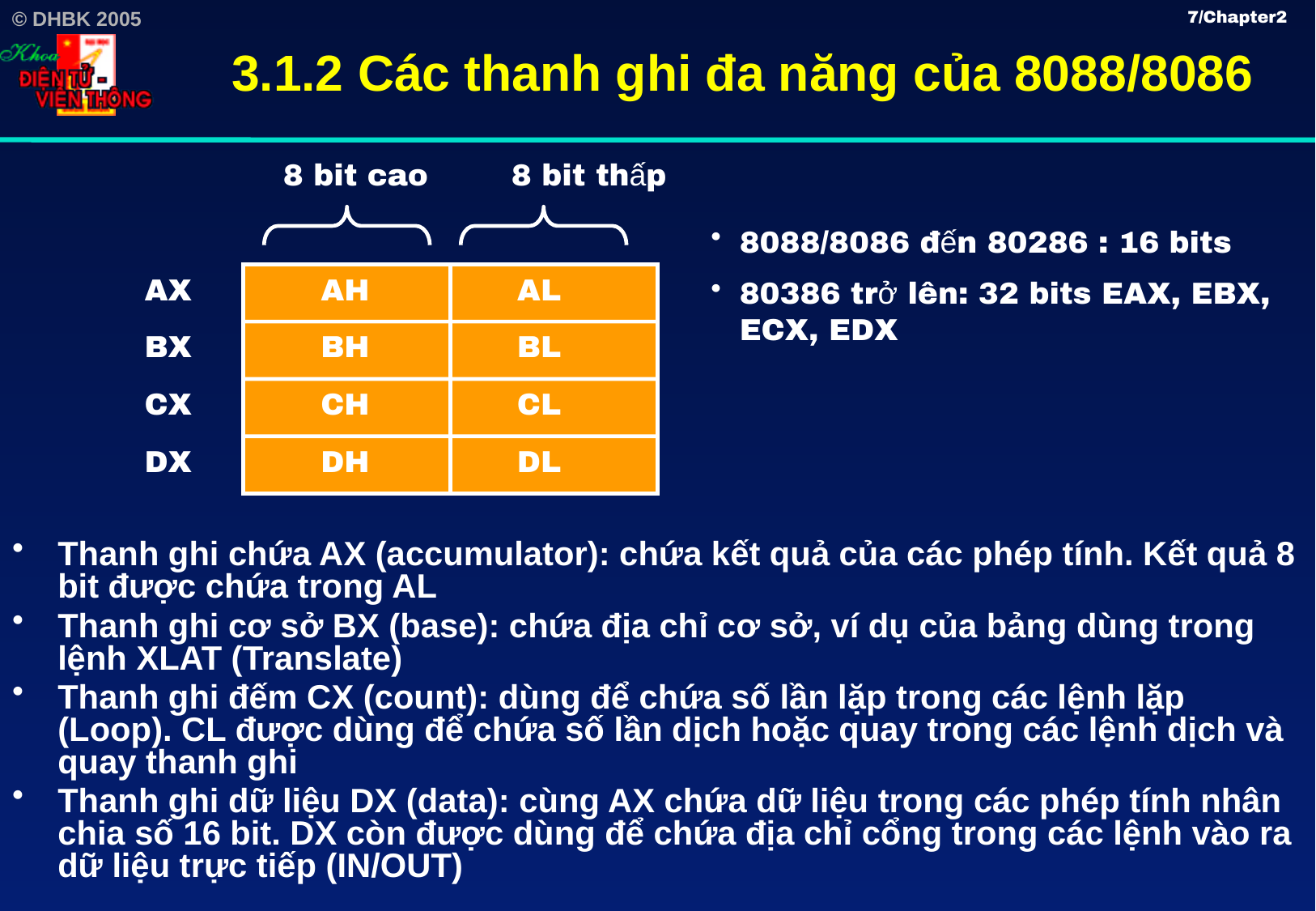

# 3.1.2 Các thanh ghi đa năng của 8088/8086
7/Chapter2

Thanh ghi chứa AX (accumulator): chứa kết quả của các phép tính. Kết quả 8 bit được chứa trong AL
Thanh ghi cơ sở BX (base): chứa địa chỉ cơ sở, ví dụ của bảng dùng trong lệnh XLAT (Translate)
Thanh ghi đếm CX (count): dùng để chứa số lần lặp trong các lệnh lặp (Loop). CL được dùng để chứa số lần dịch hoặc quay trong các lệnh dịch và quay thanh ghi
Thanh ghi dữ liệu DX (data): cùng AX chứa dữ liệu trong các phép tính nhân chia số 16 bit. DX còn được dùng để chứa địa chỉ cổng trong các lệnh vào ra dữ liệu trực tiếp (IN/OUT)

8 bit cao
8 bit thấp
8088/8086 đến 80286 : 16 bits
80386 trở lên: 32 bits EAX, EBX, ECX, EDX
AX

AH

AL
BX

BH
BL
CX

CH
CL
DX

DH
DL